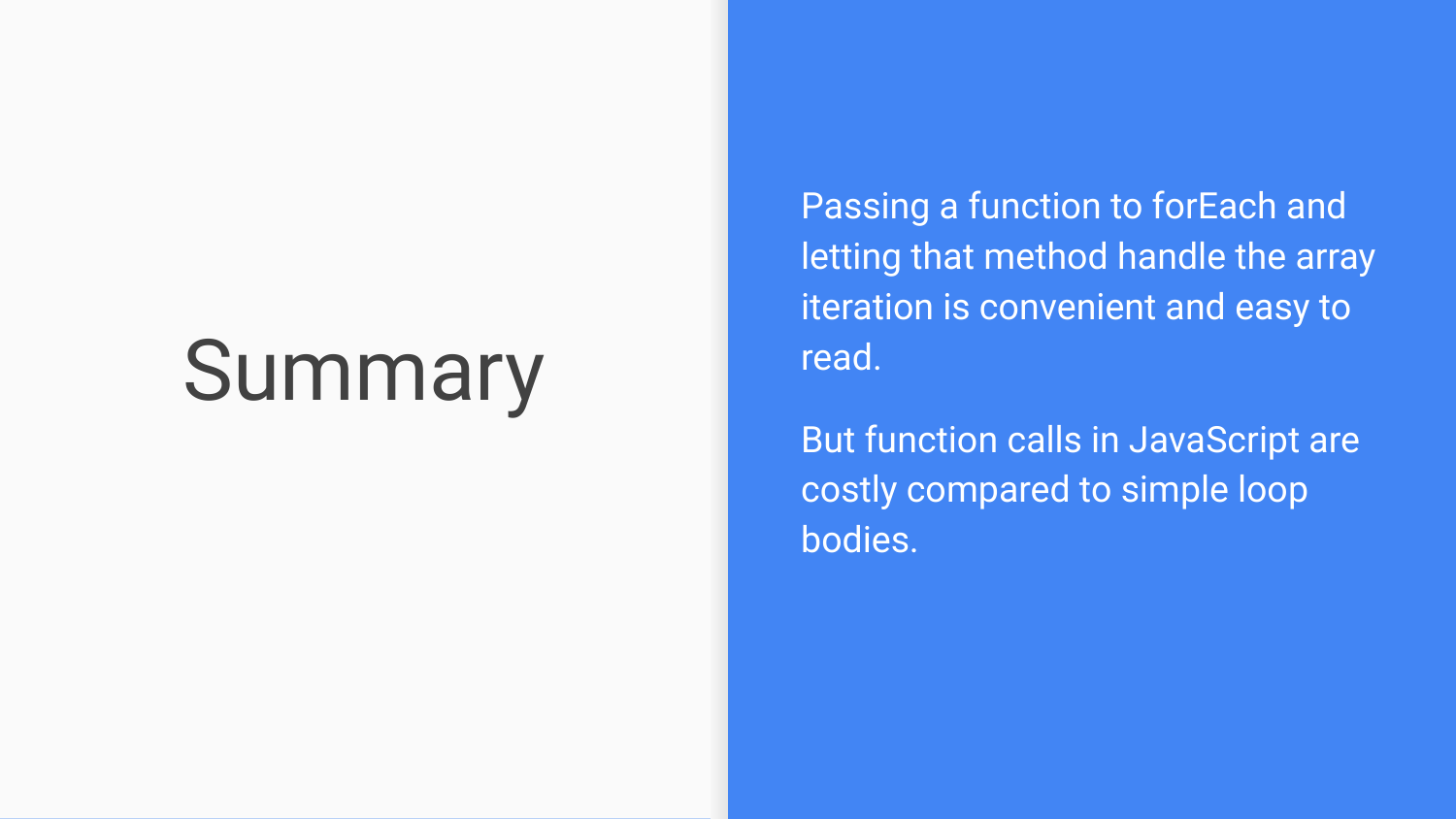

Passing a function to forEach and letting that method handle the array iteration is convenient and easy to read.
But function calls in JavaScript are costly compared to simple loop bodies.

# Summary